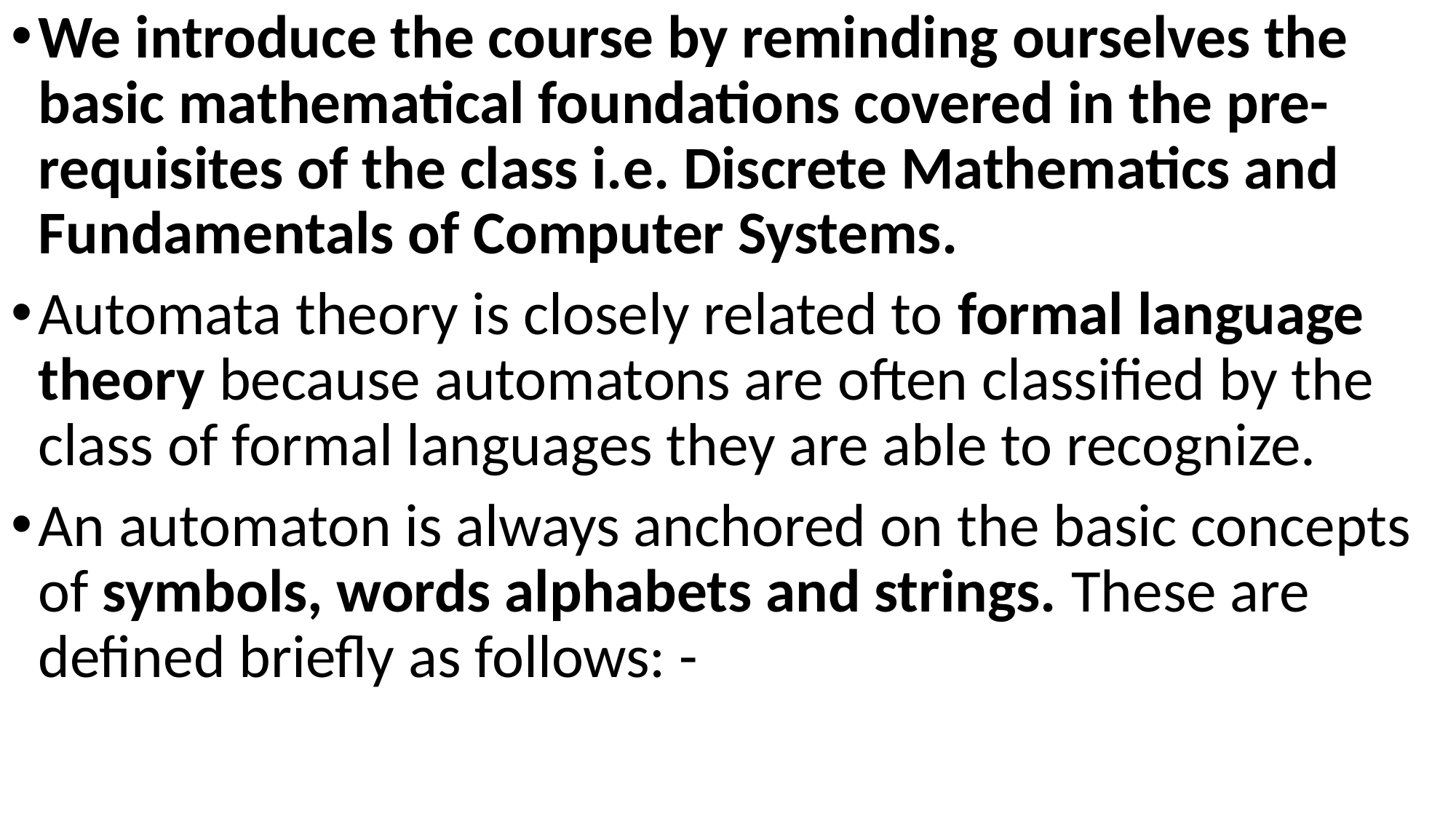

We introduce the course by reminding ourselves the basic mathematical foundations covered in the pre-requisites of the class i.e. Discrete Mathematics and Fundamentals of Computer Systems.
Automata theory is closely related to formal language theory because automatons are often classified by the class of formal languages they are able to recognize.
An automaton is always anchored on the basic concepts of symbols, words alphabets and strings. These are defined briefly as follows: -